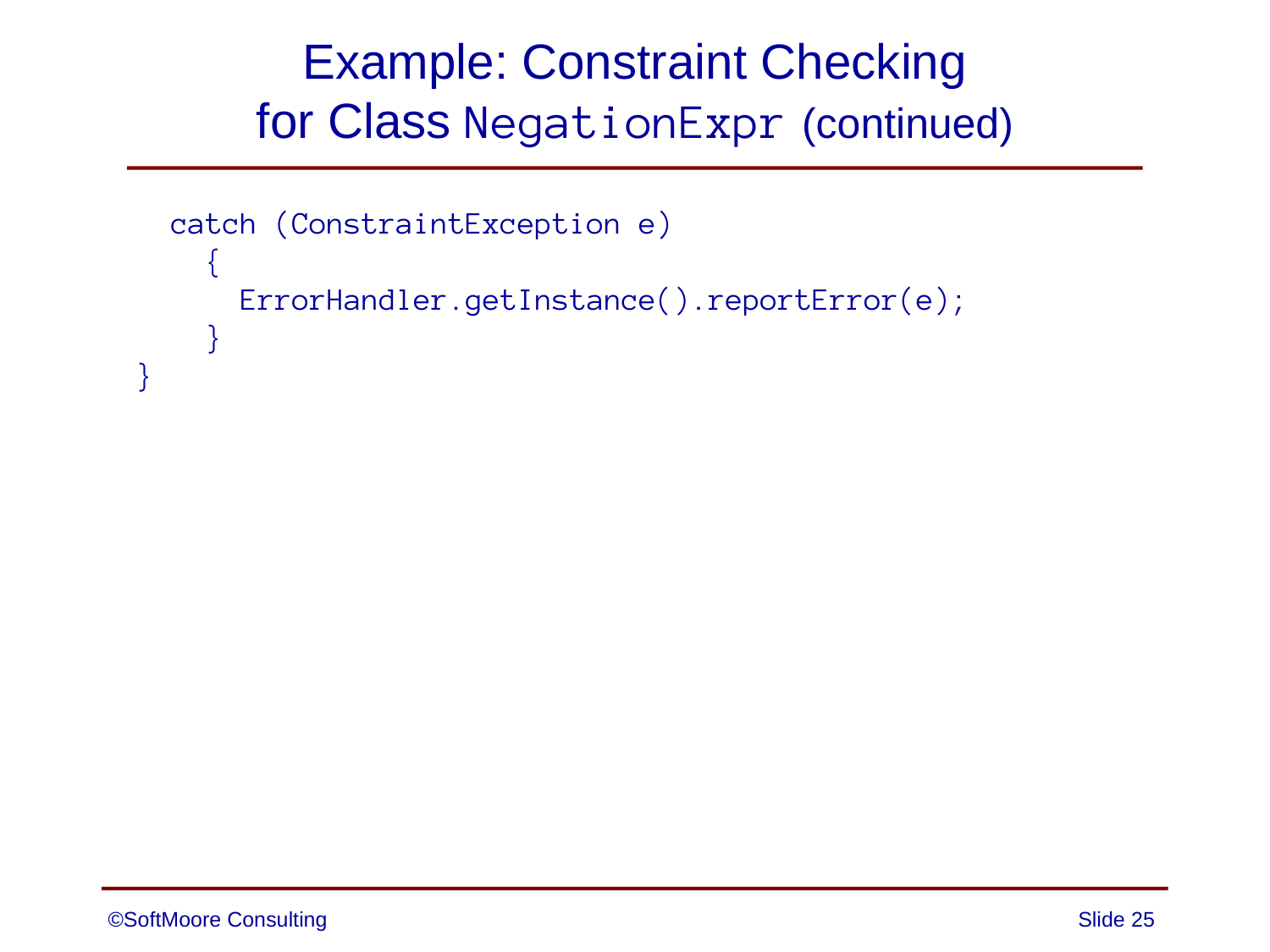

# Example: Constraint Checking for Class NegationExpr (continued)
    catch (ConstraintException e)
      {
        ErrorHandler.getInstance().reportError(e);
      }
  }
©SoftMoore Consulting
Slide 25